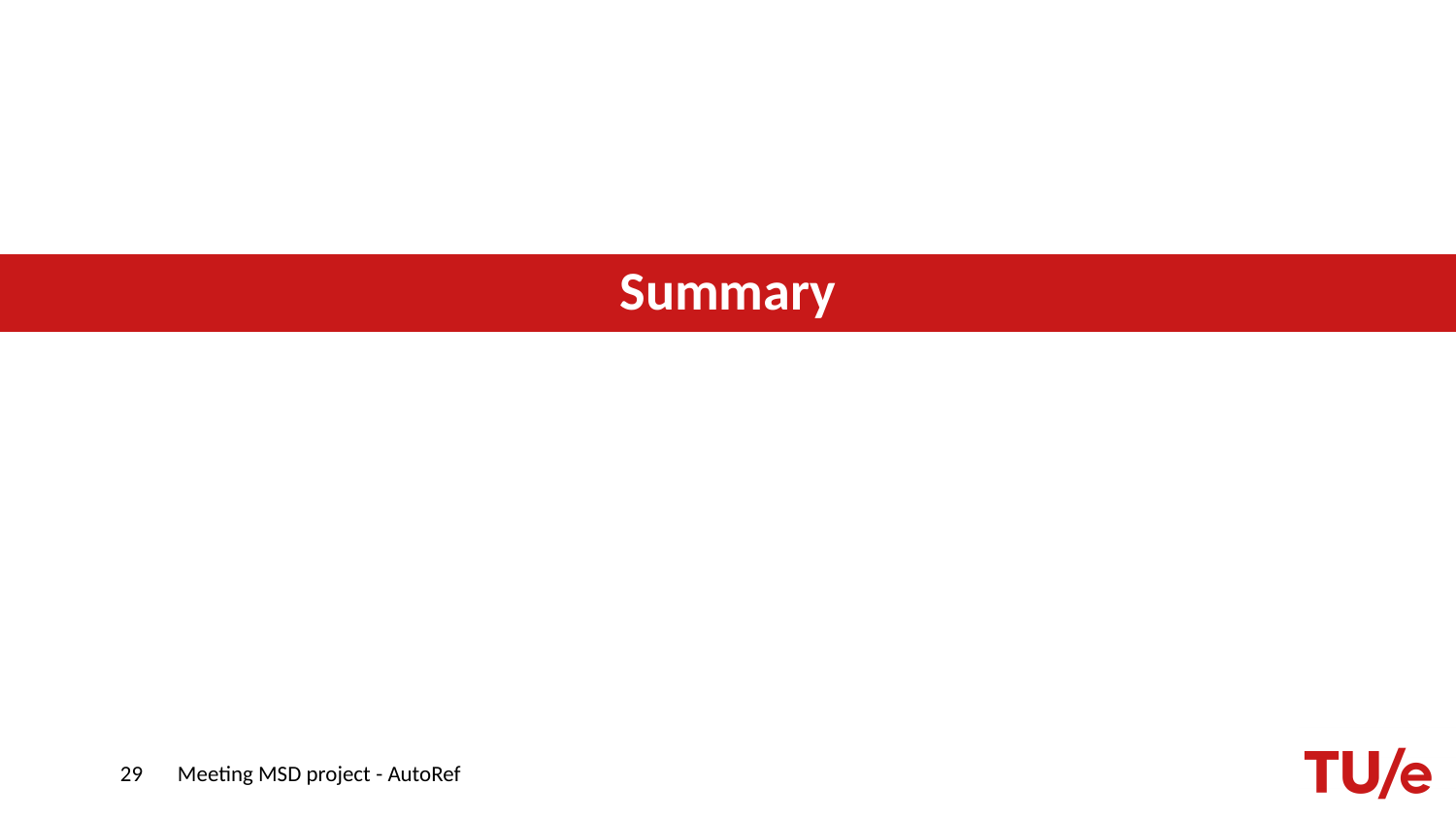

# Summary
29
Meeting MSD project - AutoRef